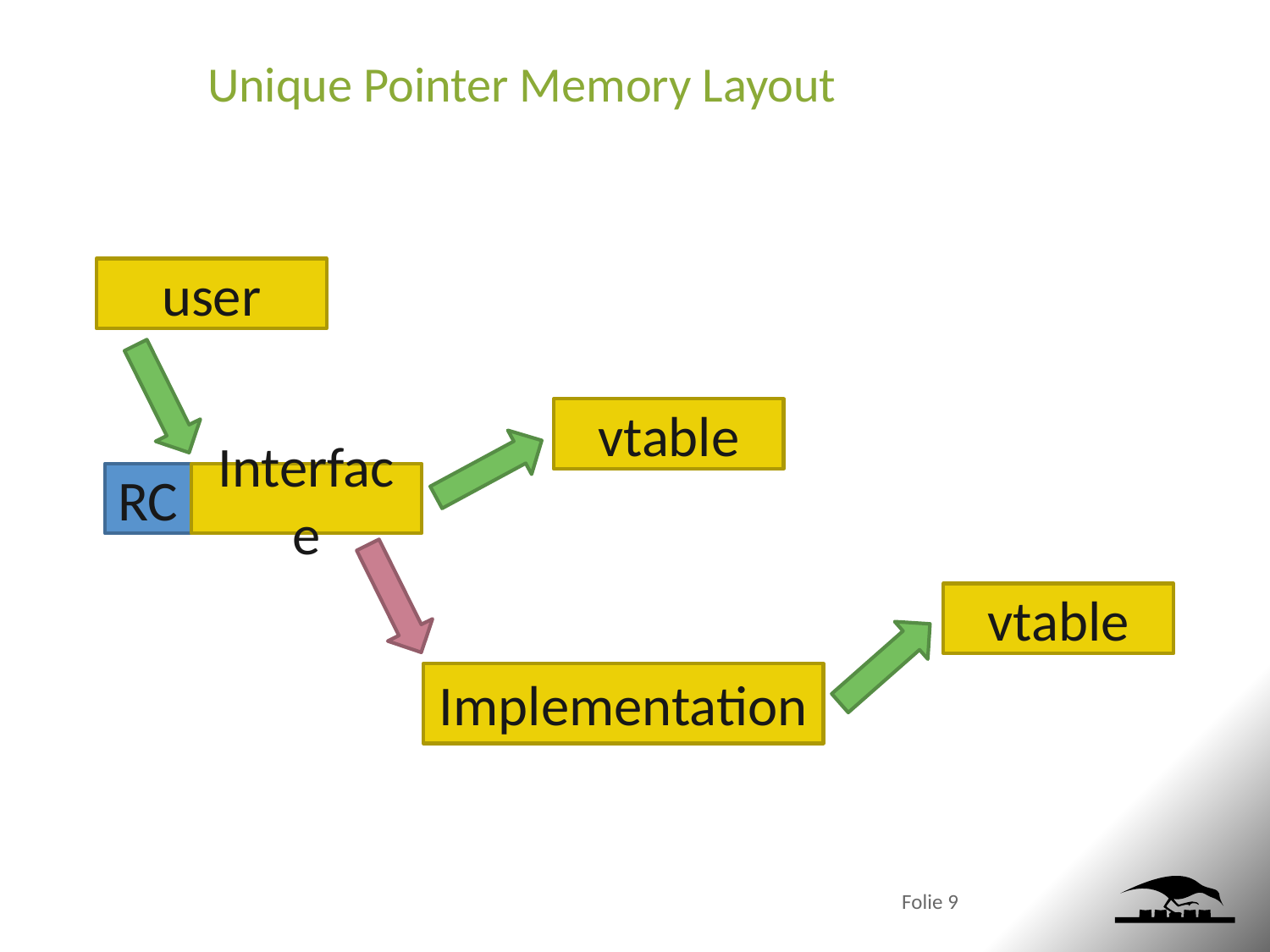

# Unique Pointer Memory Layout
user

vtable

RC
Interface

vtable

Implementation
Folie 9